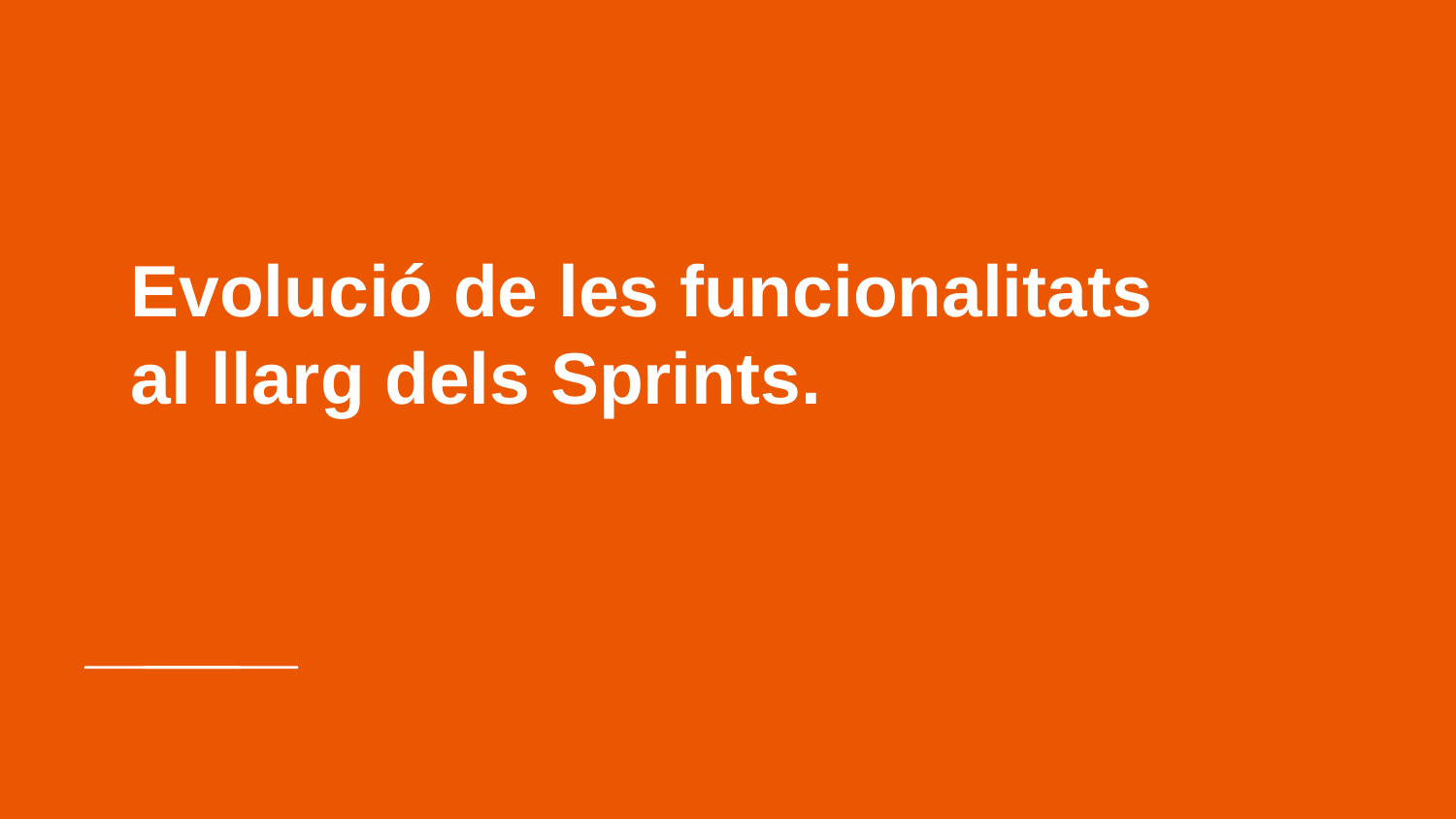

# Evolució de les funcionalitats al llarg dels Sprints.